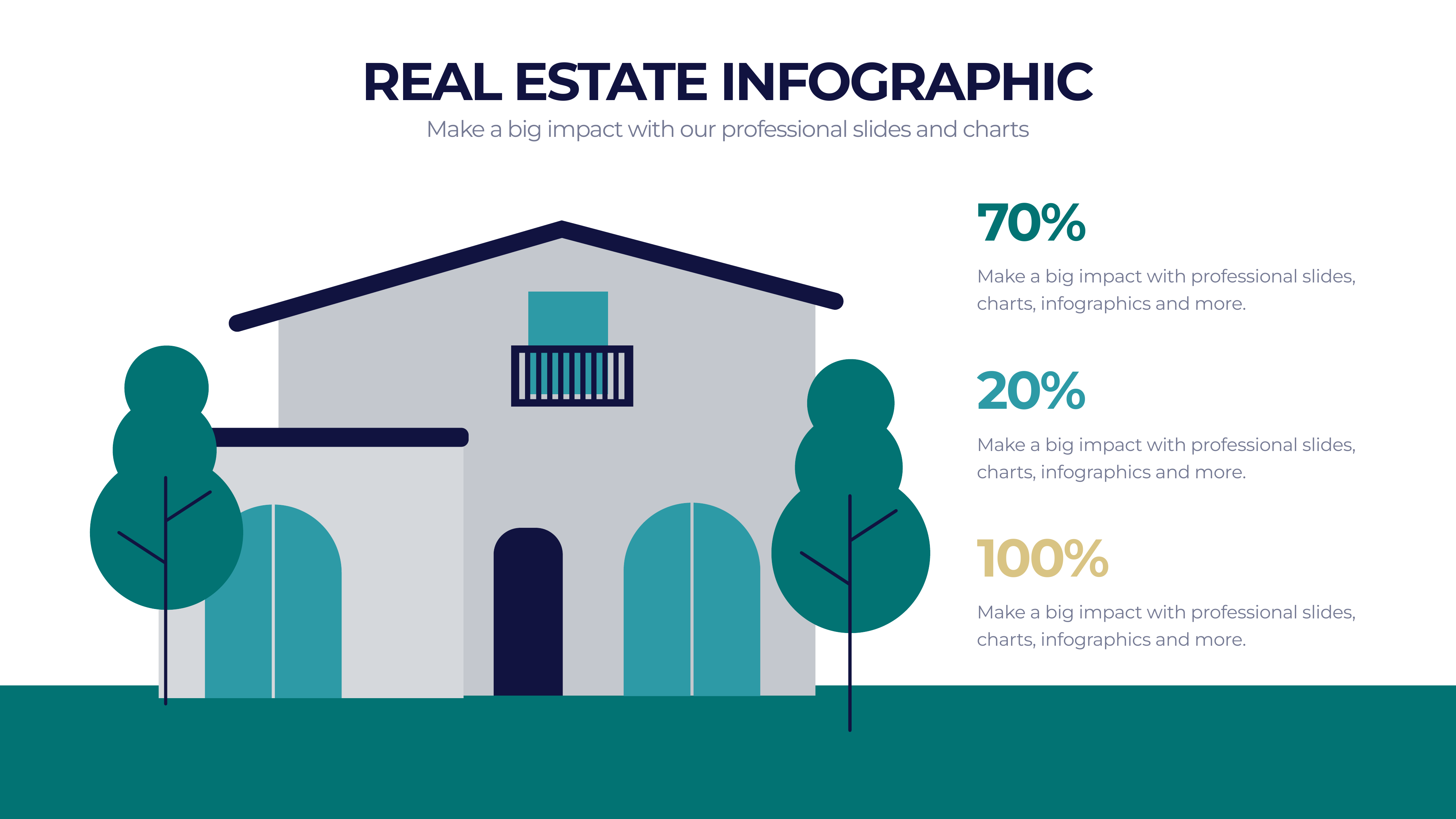

REAL ESTATE INFOGRAPHIC
Make a big impact with our professional slides and charts
70%

Make a big impact with professional slides, charts, infographics and more.
20%
Make a big impact with professional slides, charts, infographics and more.
100%
Make a big impact with professional slides, charts, infographics and more.